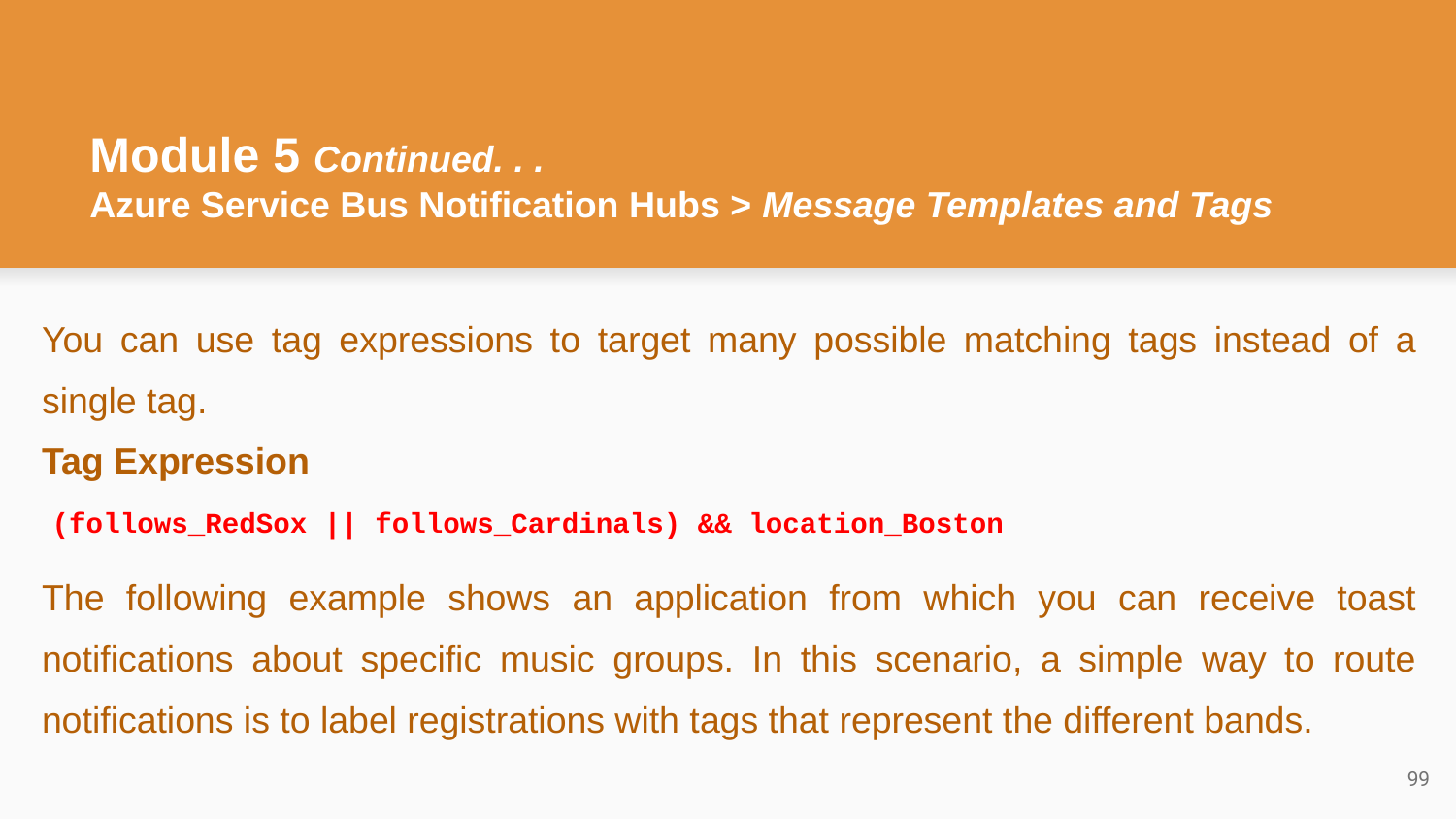

# Module 5 Continued. . .
Azure Service Bus Notification Hubs > Message Templates and Tags
You can use tag expressions to target many possible matching tags instead of a single tag.
Tag Expression
 (follows_RedSox || follows_Cardinals) && location_Boston
The following example shows an application from which you can receive toast notifications about specific music groups. In this scenario, a simple way to route notifications is to label registrations with tags that represent the different bands.

99